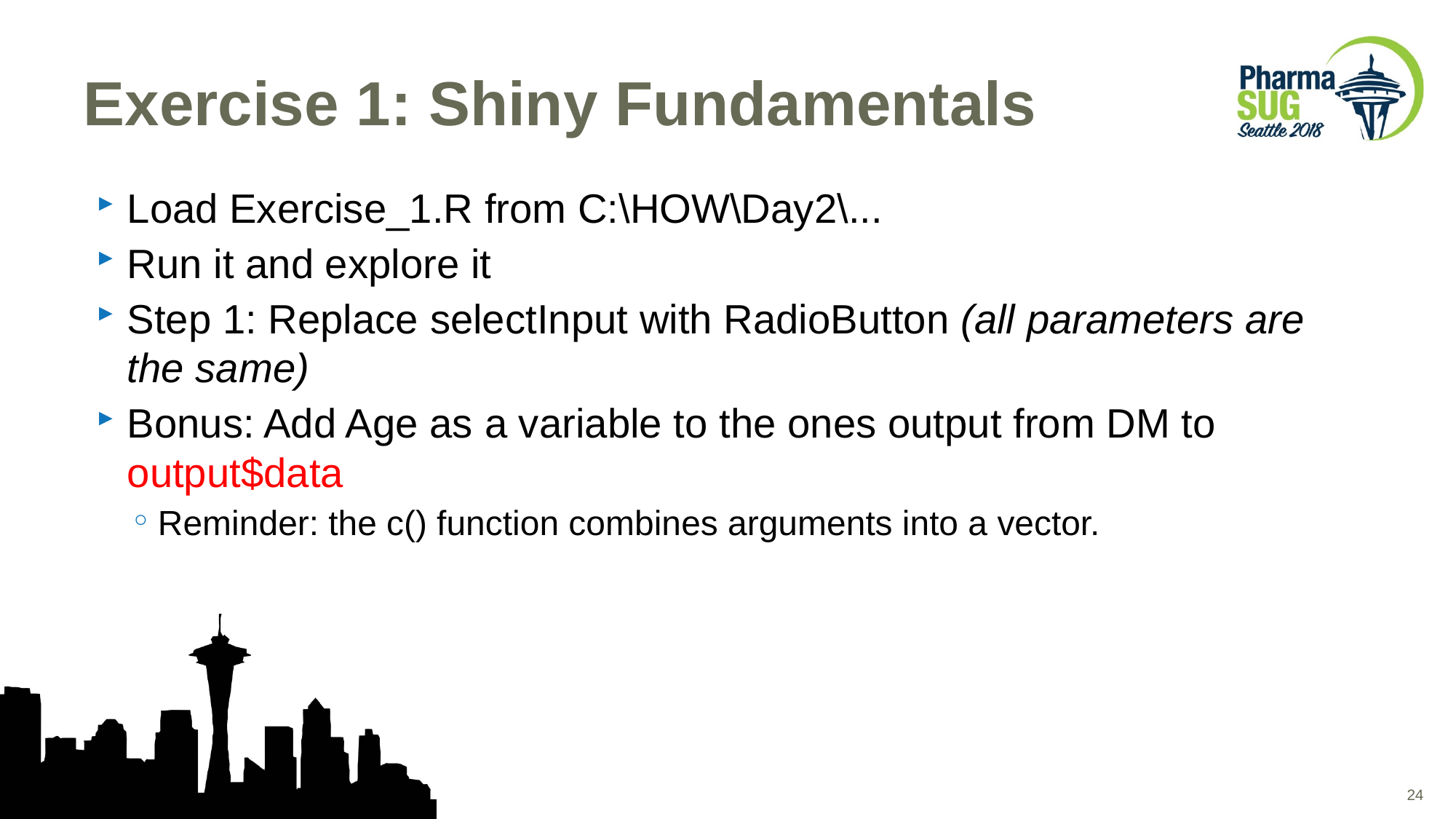

# Exercise 1: Shiny Fundamentals
Load Exercise_1.R from C:\HOW\Day2\...
Run it and explore it
Step 1: Replace selectInput with RadioButton (all parameters are the same)
Bonus: Add Age as a variable to the ones output from DM to output$data
Reminder: the c() function combines arguments into a vector.
24